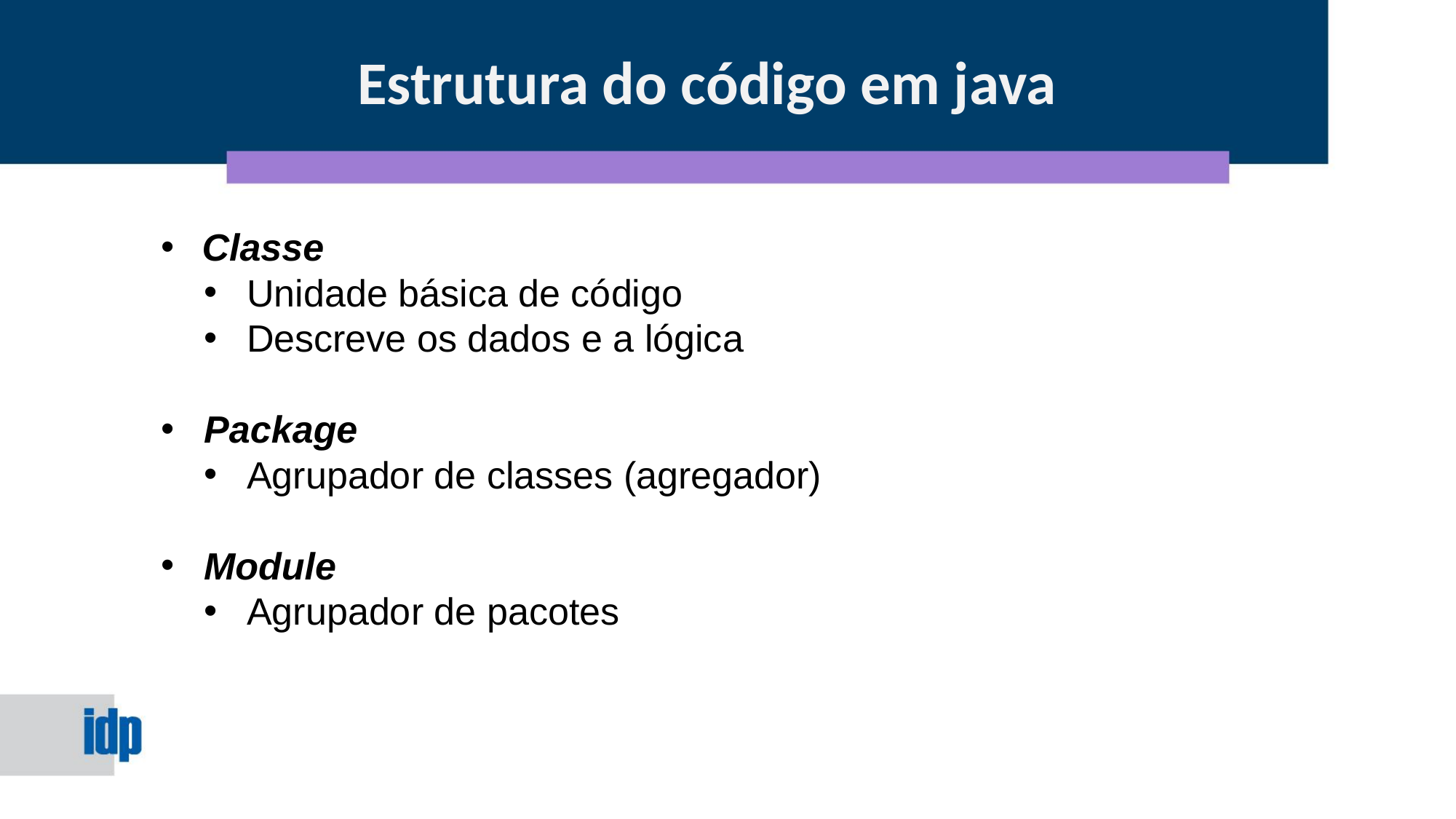

Estrutura do código em java
Classe
Unidade básica de código
Descreve os dados e a lógica
Package
Agrupador de classes (agregador)
Module
Agrupador de pacotes